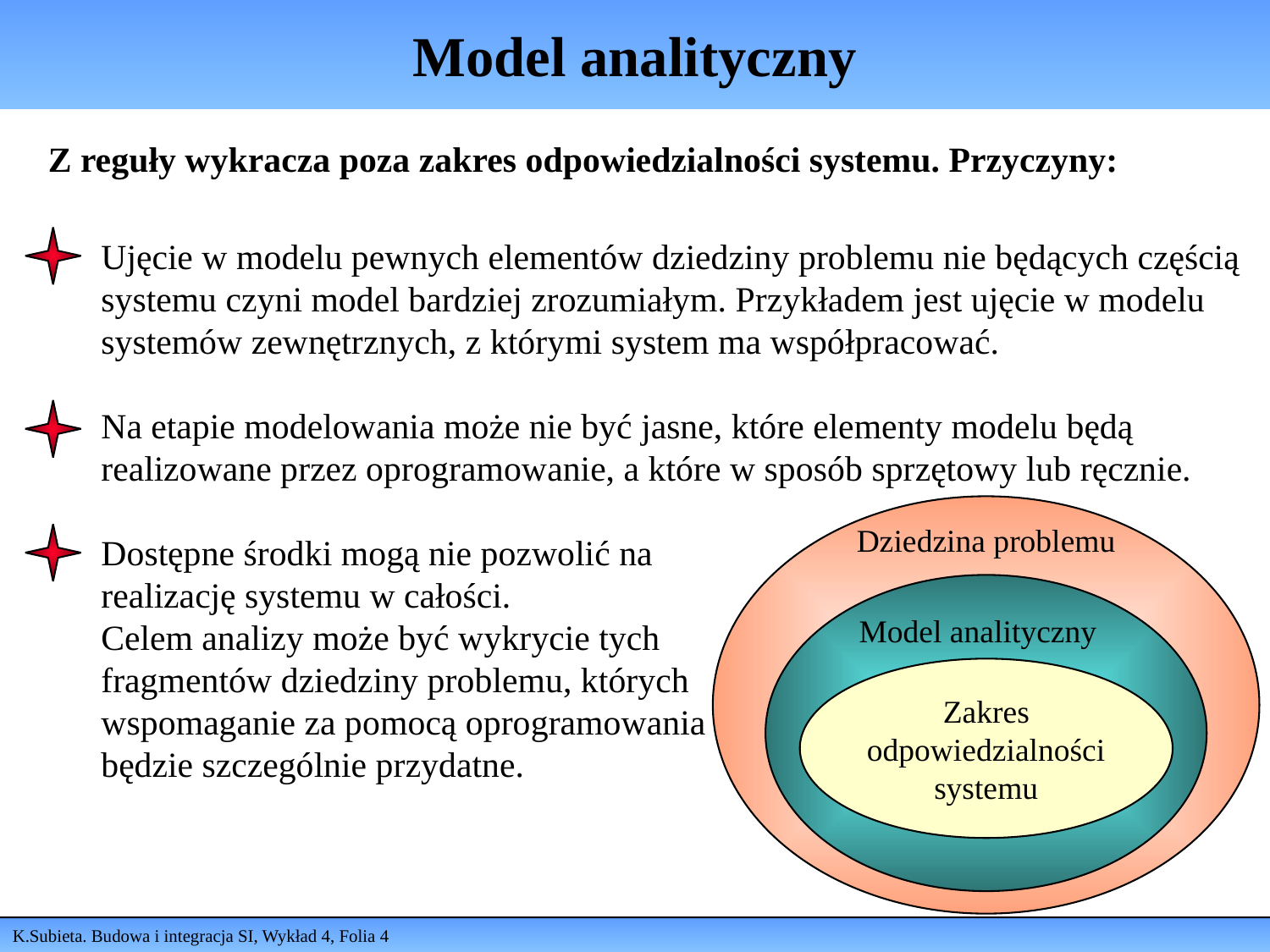

# Model analityczny
Z reguły wykracza poza zakres odpowiedzialności systemu. Przyczyny:

Ujęcie w modelu pewnych elementów dziedziny problemu nie będących częścią systemu czyni model bardziej zrozumiałym. Przykładem jest ujęcie w modelu systemów zewnętrznych, z którymi system ma współpracować.

Na etapie modelowania może nie być jasne, które elementy modelu będą realizowane przez oprogramowanie, a które w sposób sprzętowy lub ręcznie.

Dostępne środki mogą nie pozwolić na
realizację systemu w całości.
Celem analizy może być wykrycie tych
fragmentów dziedziny problemu, których
wspomaganie za pomocą oprogramowania
będzie szczególnie przydatne.

Dziedzina problemu

Model analityczny
Zakres
odpowiedzialności
systemu